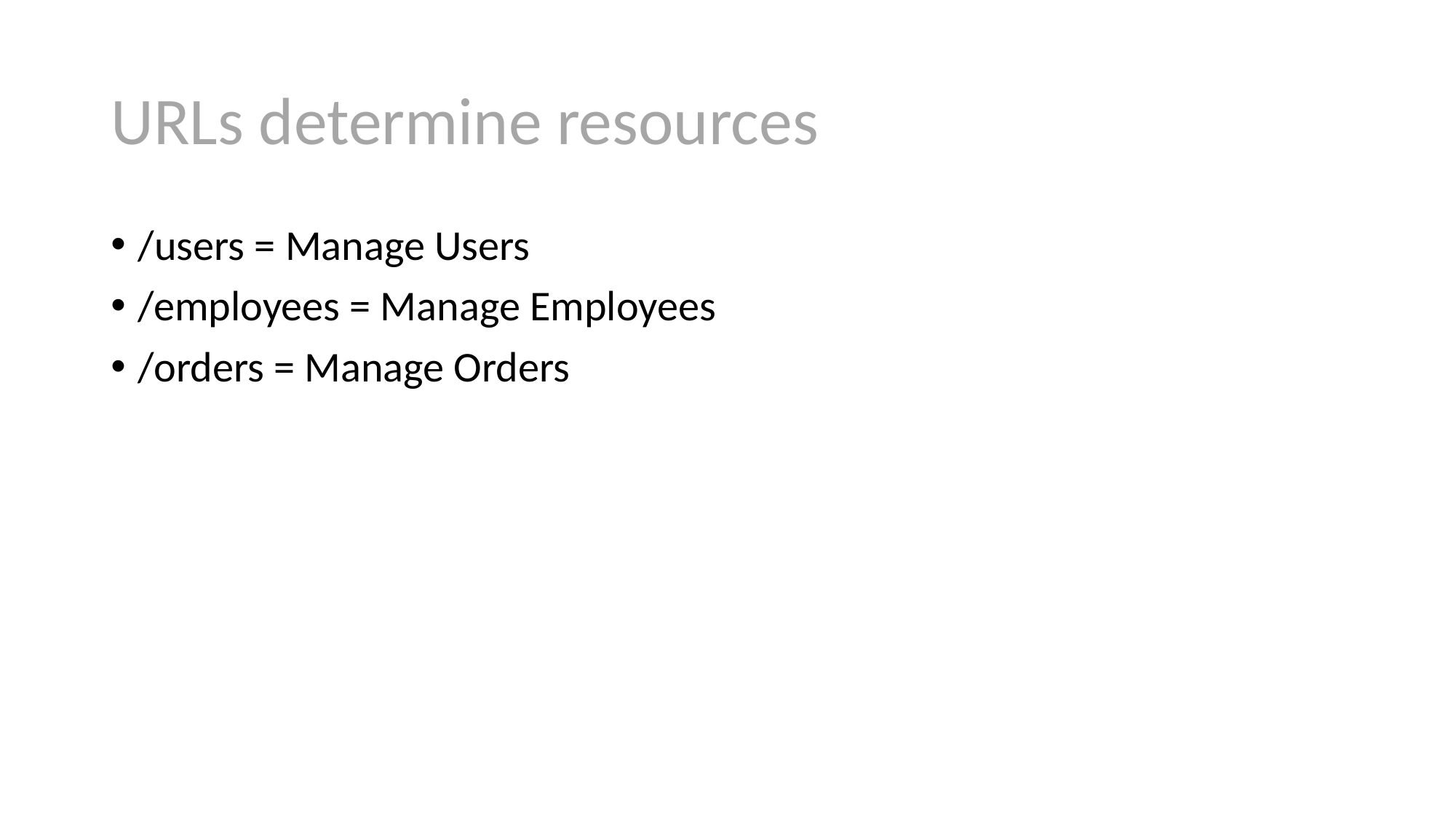

# URLs determine resources
/users = Manage Users
/employees = Manage Employees
/orders = Manage Orders